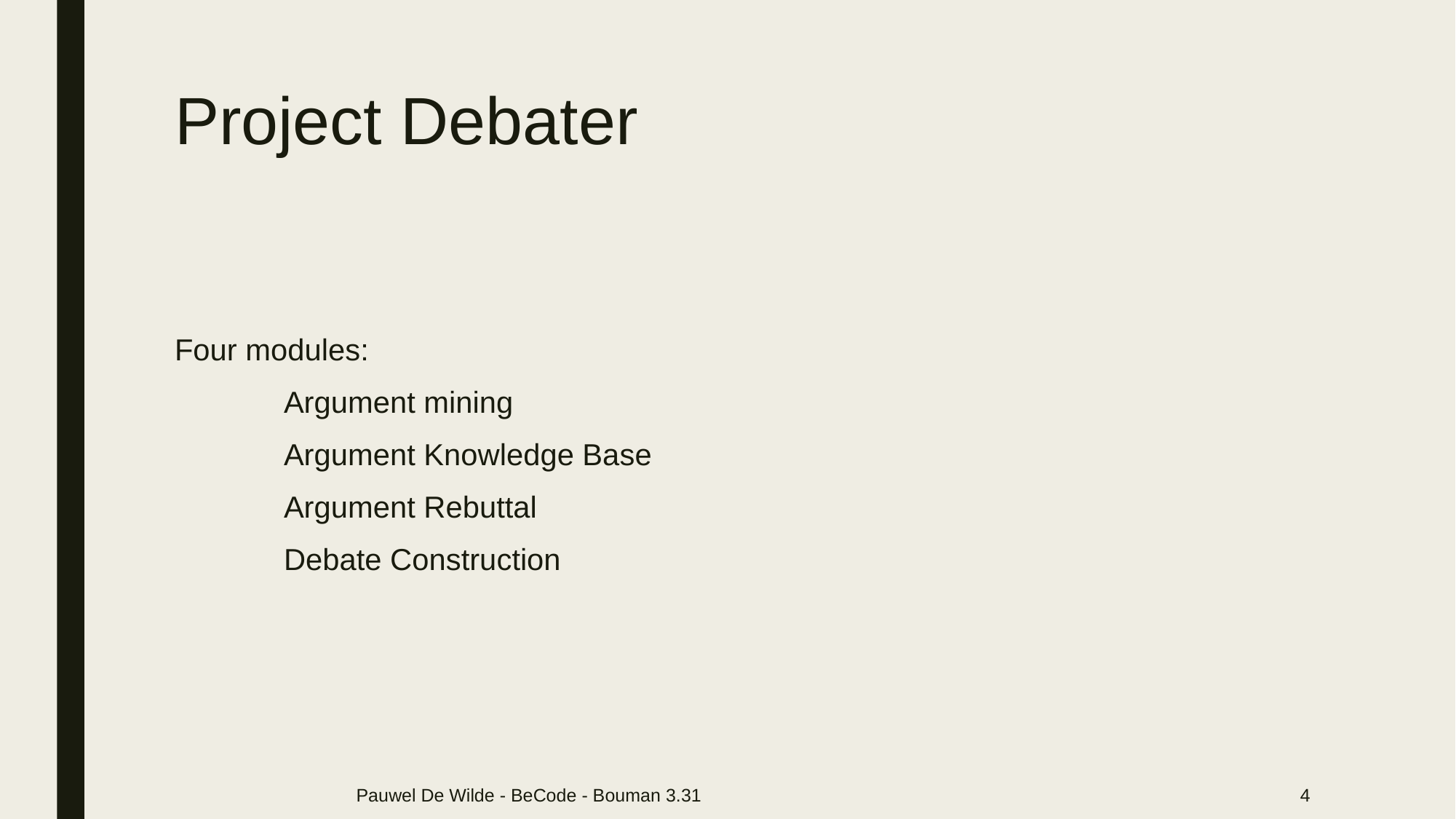

# Project Debater

Four modules:
	Argument mining
	Argument Knowledge Base
	Argument Rebuttal
	Debate Construction
Pauwel De Wilde - BeCode - Bouman 3.31
4